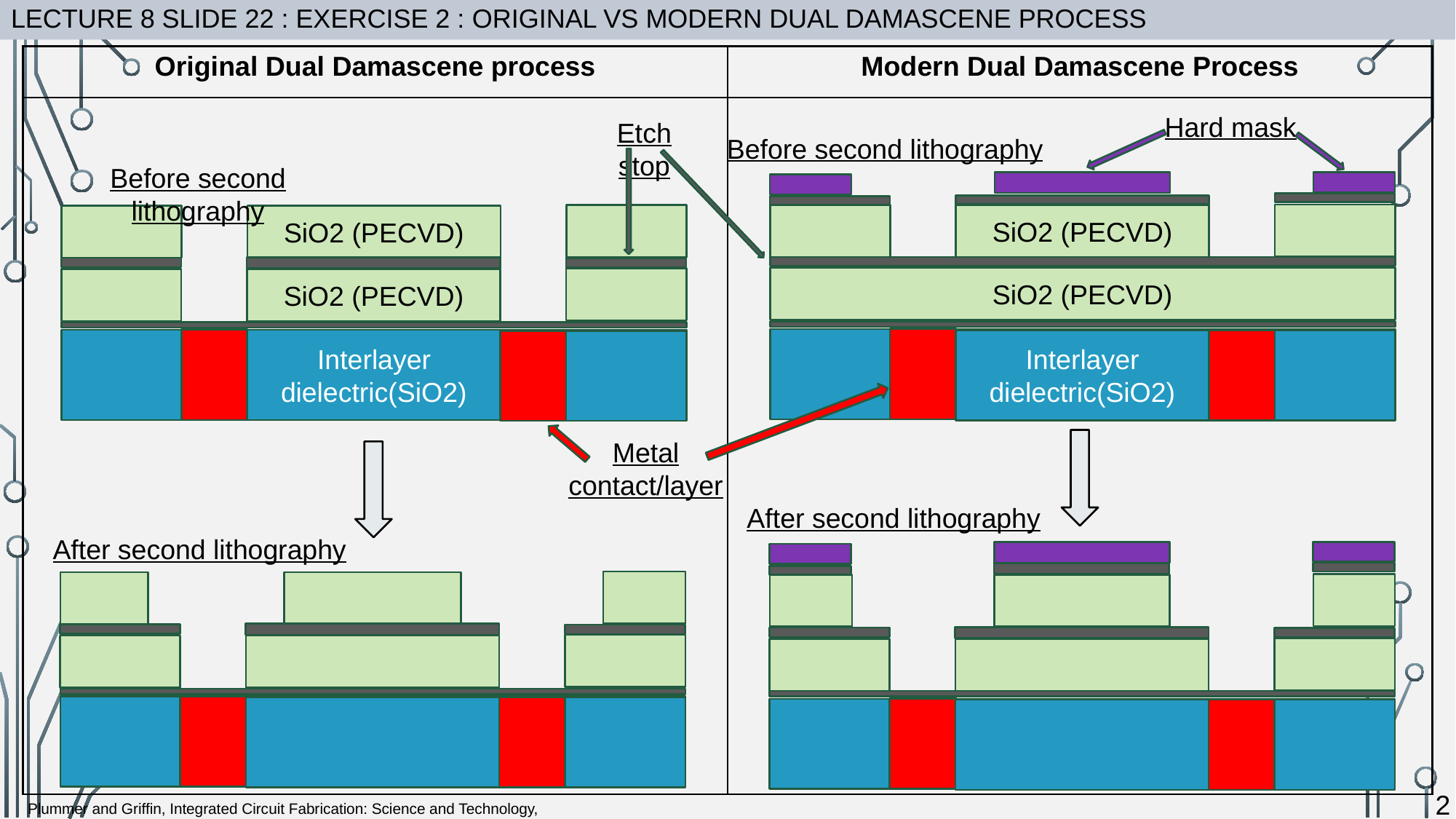

# Lecture 8 Slide 22 : Exercise 2 : Original vs Modern dual damascene process
| Original Dual Damascene process | Modern Dual Damascene Process |
| --- | --- |
|  |  |
Hard mask
Etch stop
Before second lithography

Before second lithography

SiO2 (PECVD)

SiO2 (PECVD)

Interlayer dielectric(SiO2)

SiO2 (PECVD)

Interlayer dielectric(SiO2)

SiO2 (PECVD)

Metal contact/layer

After second lithography
After second lithography

2
Plummer and Griffin, Integrated Circuit Fabrication: Science and Technology, 2023